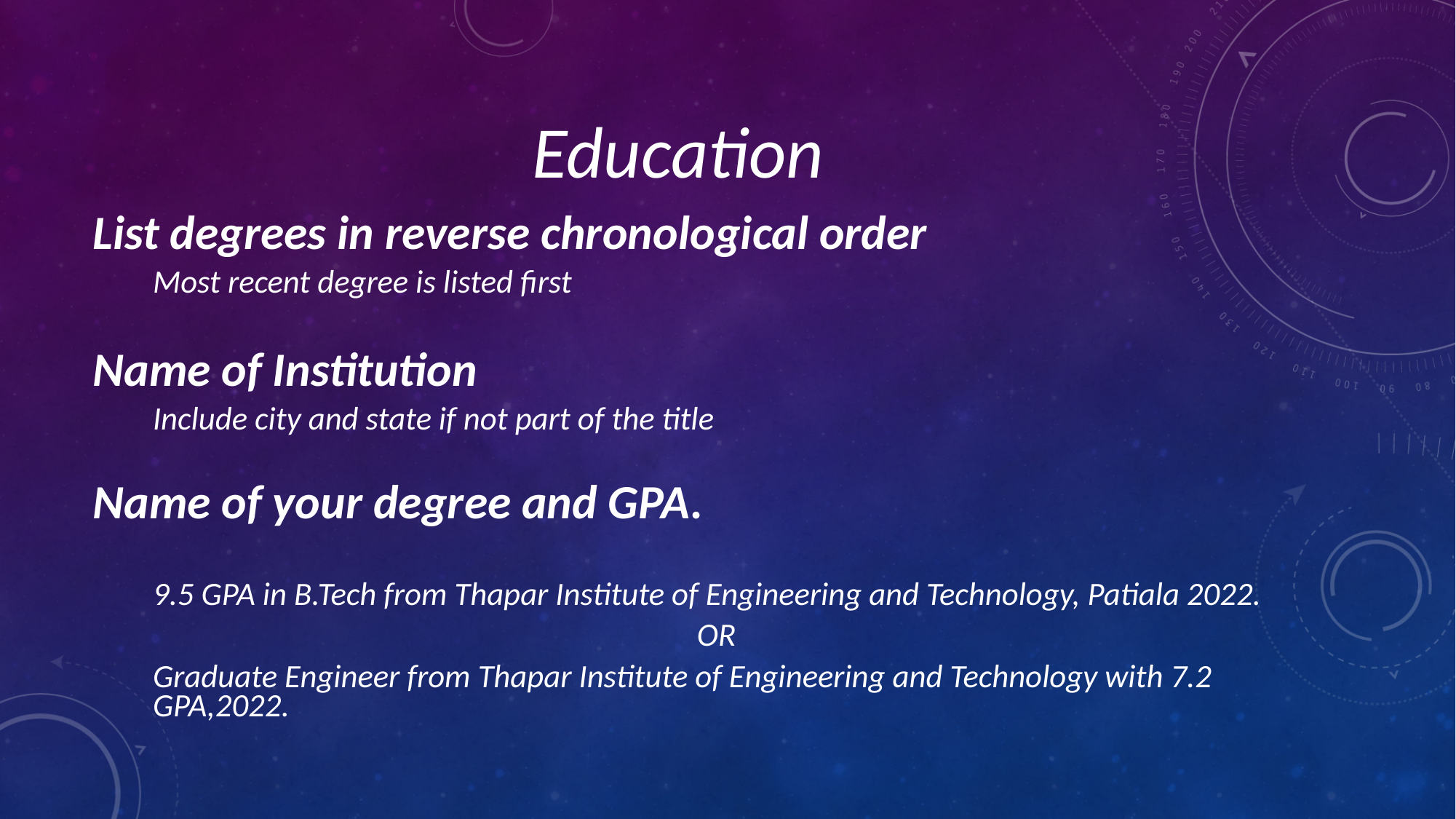

# Education
List degrees in reverse chronological order
Most recent degree is listed first

Name of Institution
Include city and state if not part of the title

Name of your degree and GPA.

9.5 GPA in B.Tech from Thapar Institute of Engineering and Technology, Patiala 2022.
OR
Graduate Engineer from Thapar Institute of Engineering and Technology with 7.2 GPA,2022.